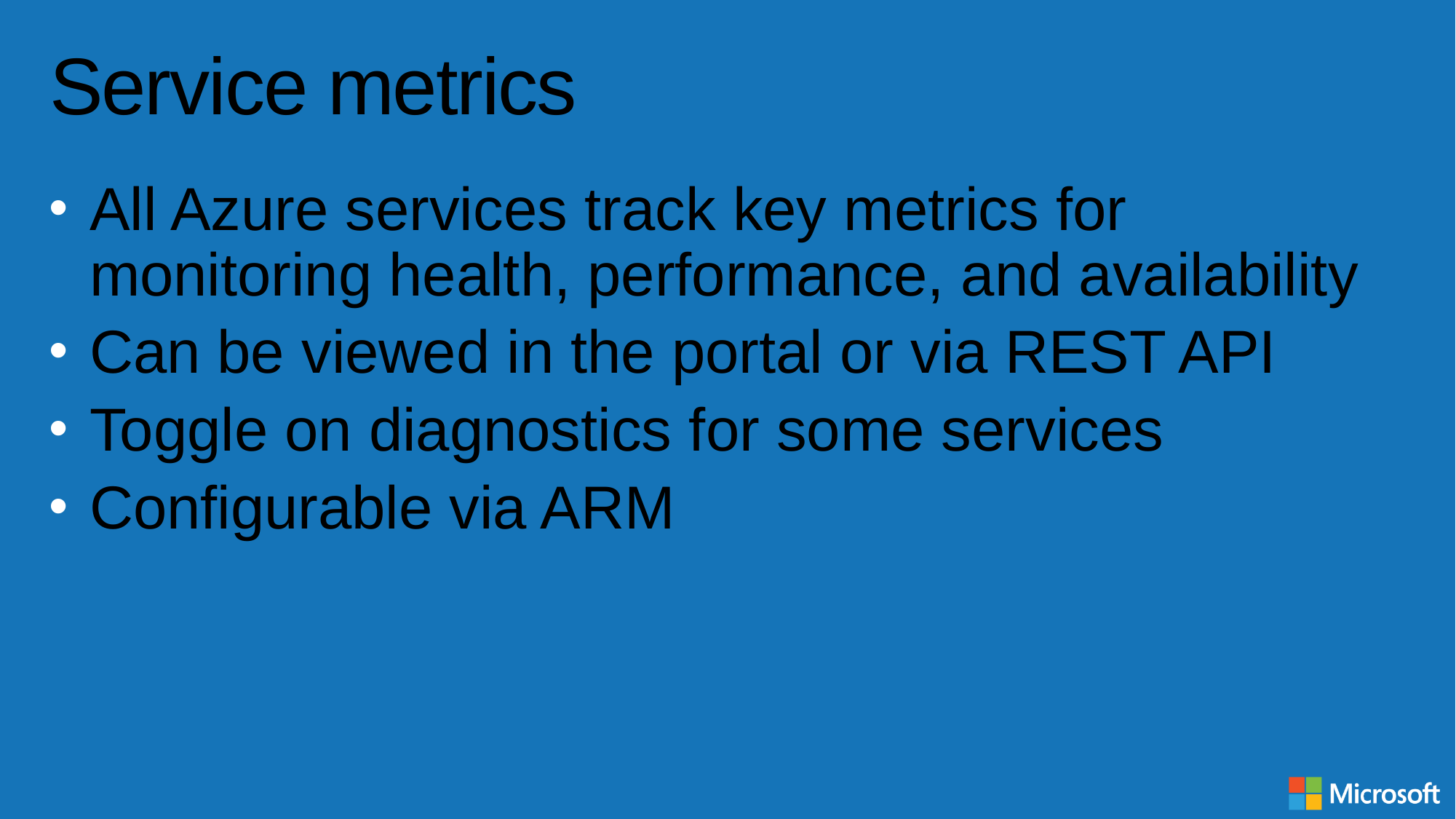

# Service metrics
All Azure services track key metrics for monitoring health, performance, and availability
Can be viewed in the portal or via REST API
Toggle on diagnostics for some services
Configurable via ARM